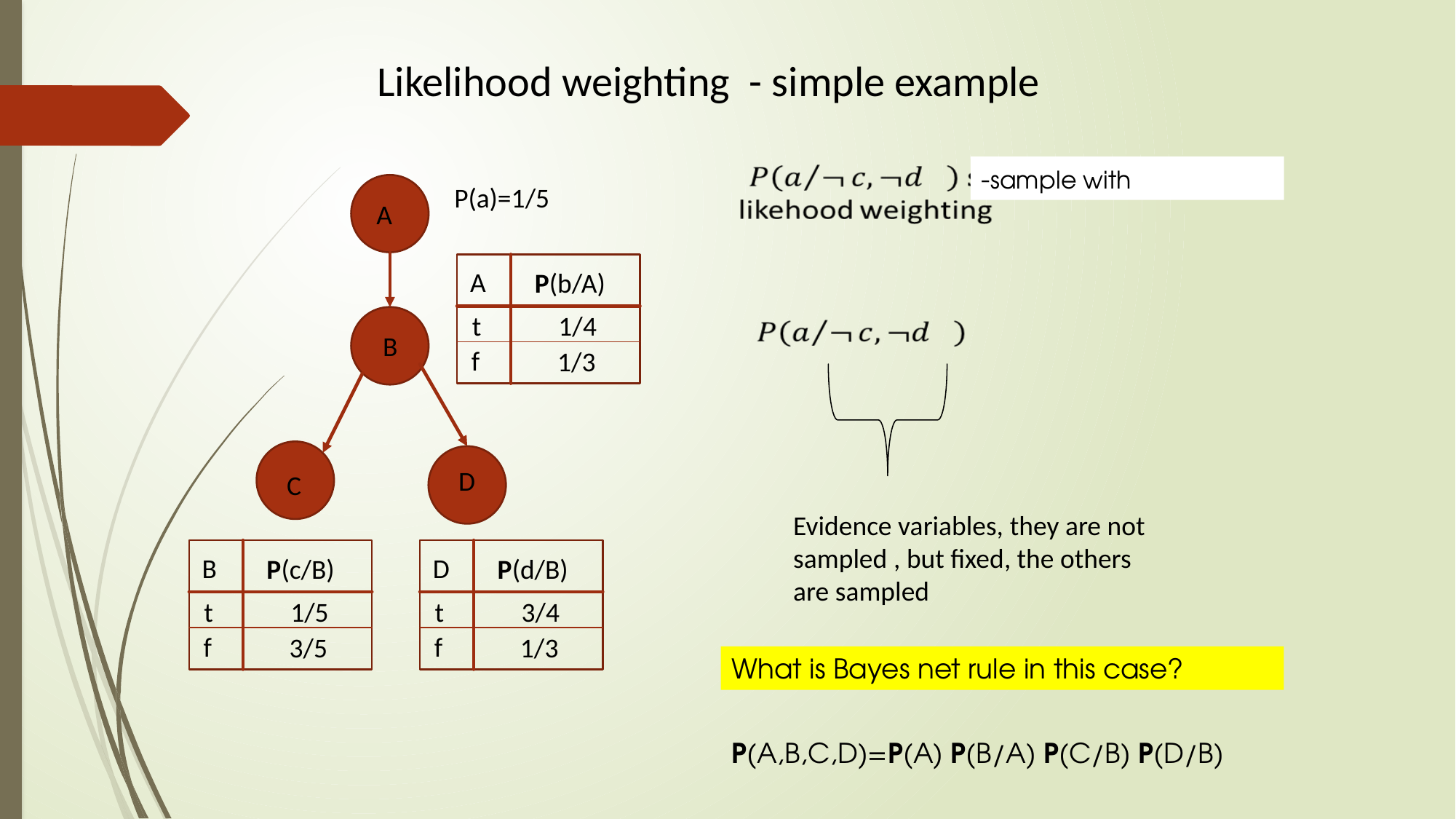

Likelihood weighting  - simple example
-sample with

Evidence variables, they are not sampled , but fixed, the others are sampled

P(a)=1/5
A

A
P(b/A)
1/4
t
f
1/3

B

D
C

B
P(c/B)
1/5
t
f
3/5

D
P(d/B)
3/4
t
f
1/3
What is Bayes net rule in this case?
P(A,B,C,D)=P(A) P(B/A) P(C/B) P(D/B)